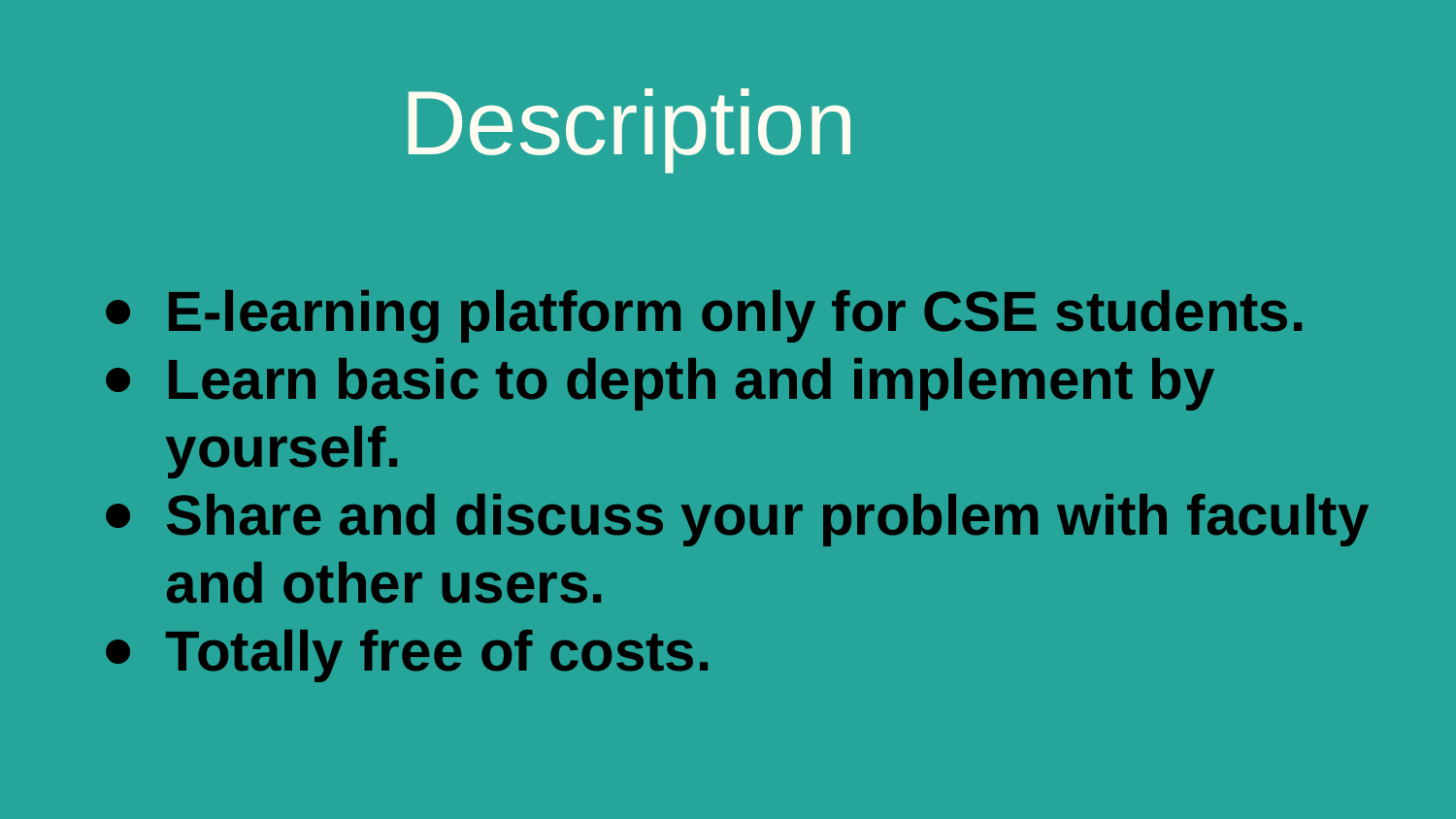

# Description
E-learning platform only for CSE students.
Learn basic to depth and implement by yourself.
Share and discuss your problem with faculty and other users.
Totally free of costs.